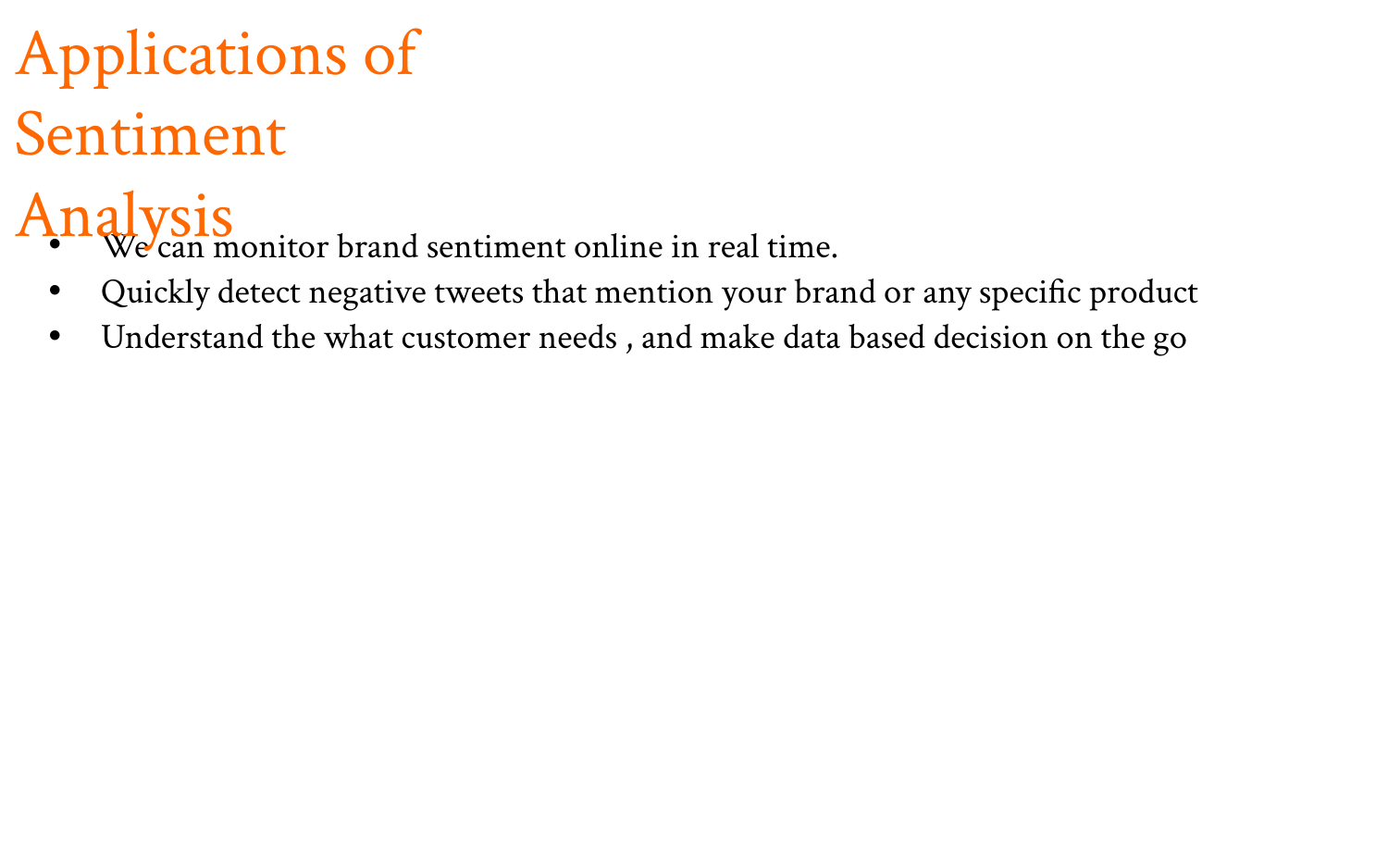

Applications of Sentiment Analysis
We can monitor brand sentiment online in real time.
Quickly detect negative tweets that mention your brand or any specific product
Understand the what customer needs , and make data based decision on the go